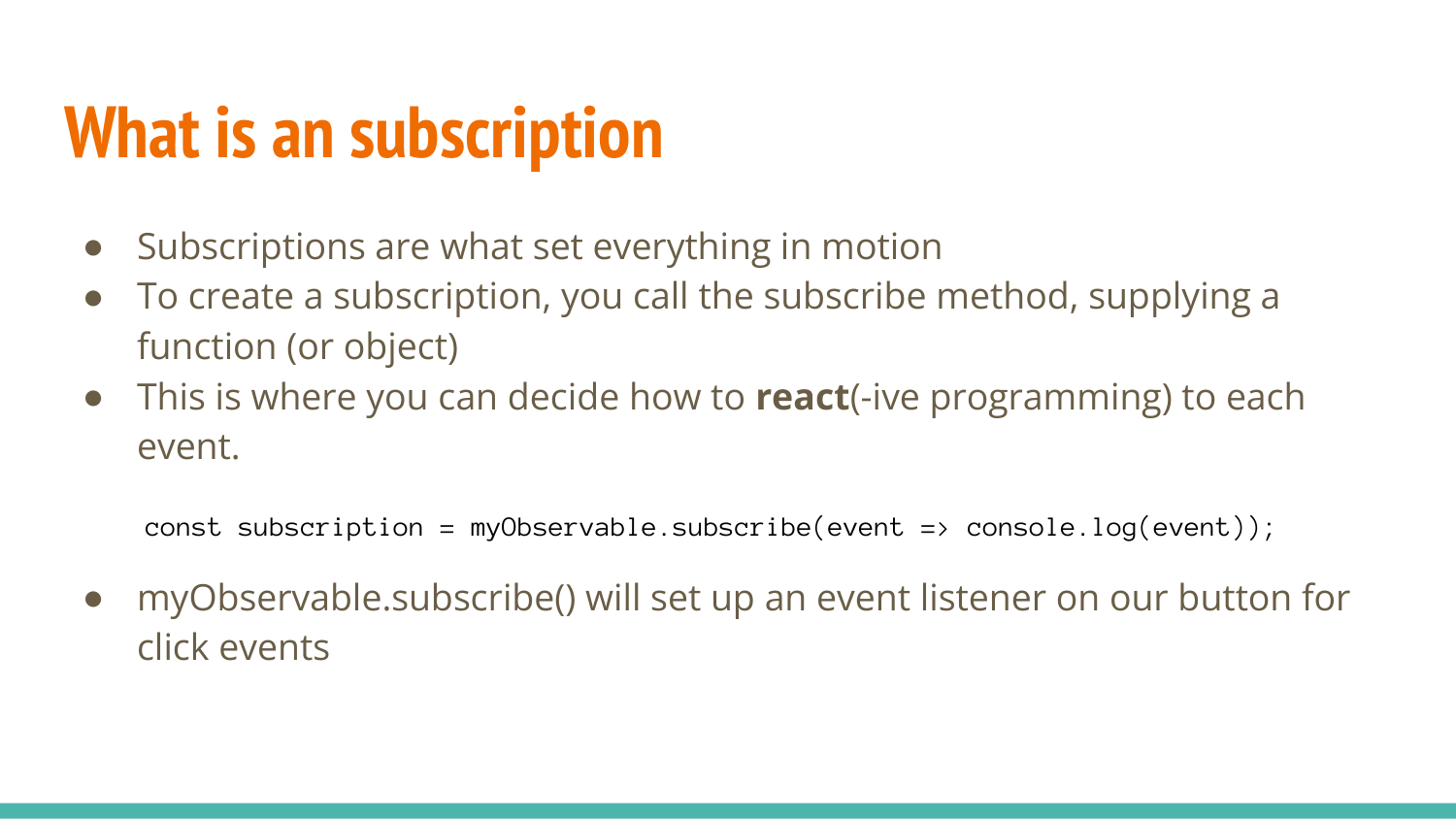

# What is an subscription
Subscriptions are what set everything in motion
To create a subscription, you call the subscribe method, supplying a function (or object)
This is where you can decide how to react(-ive programming) to each event.

myObservable.subscribe() will set up an event listener on our button for click events
const subscription = myObservable.subscribe(event => console.log(event));